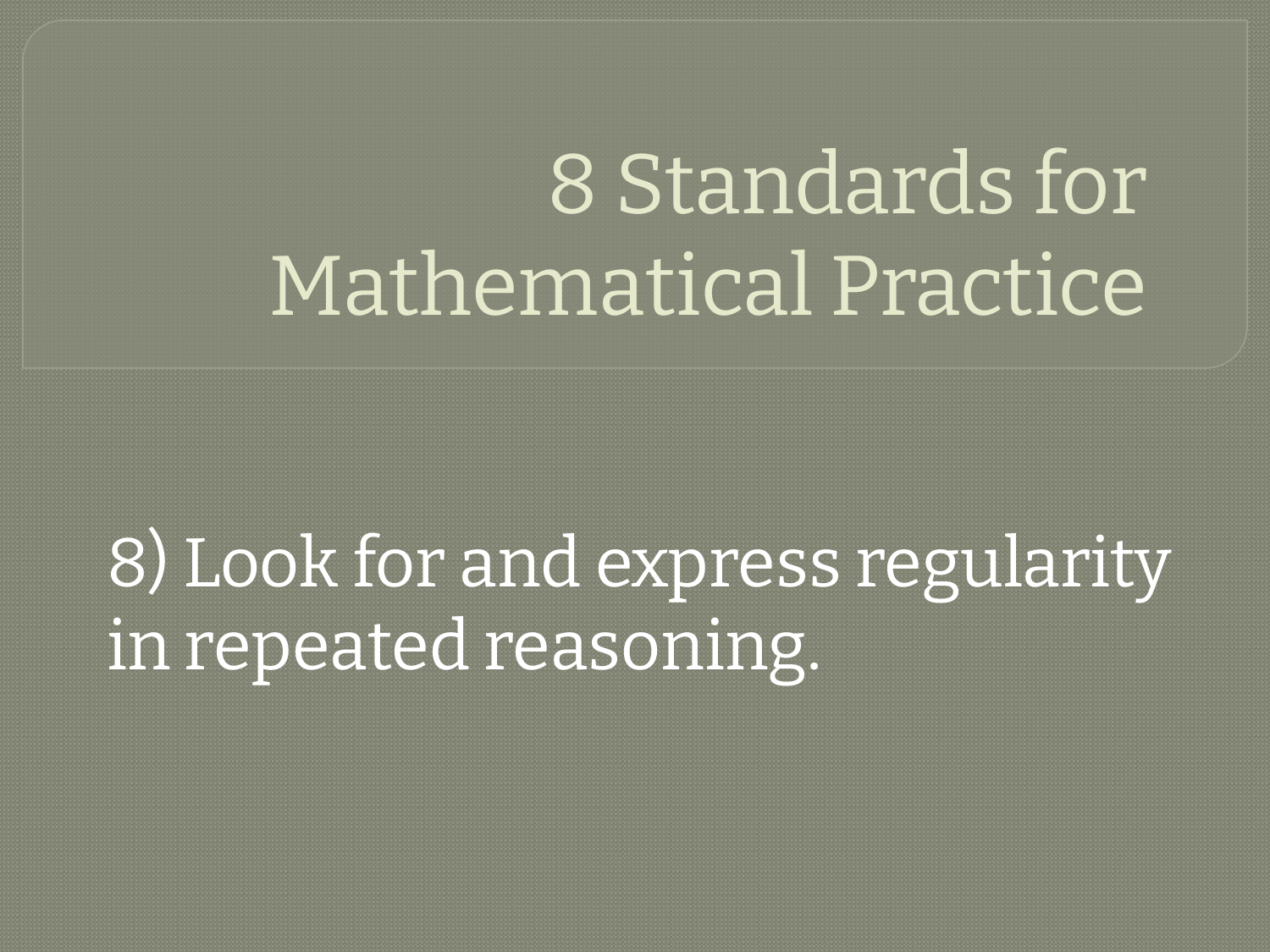

# 8 Standards for Mathematical Practice
8) Look for and express regularity in repeated reasoning.